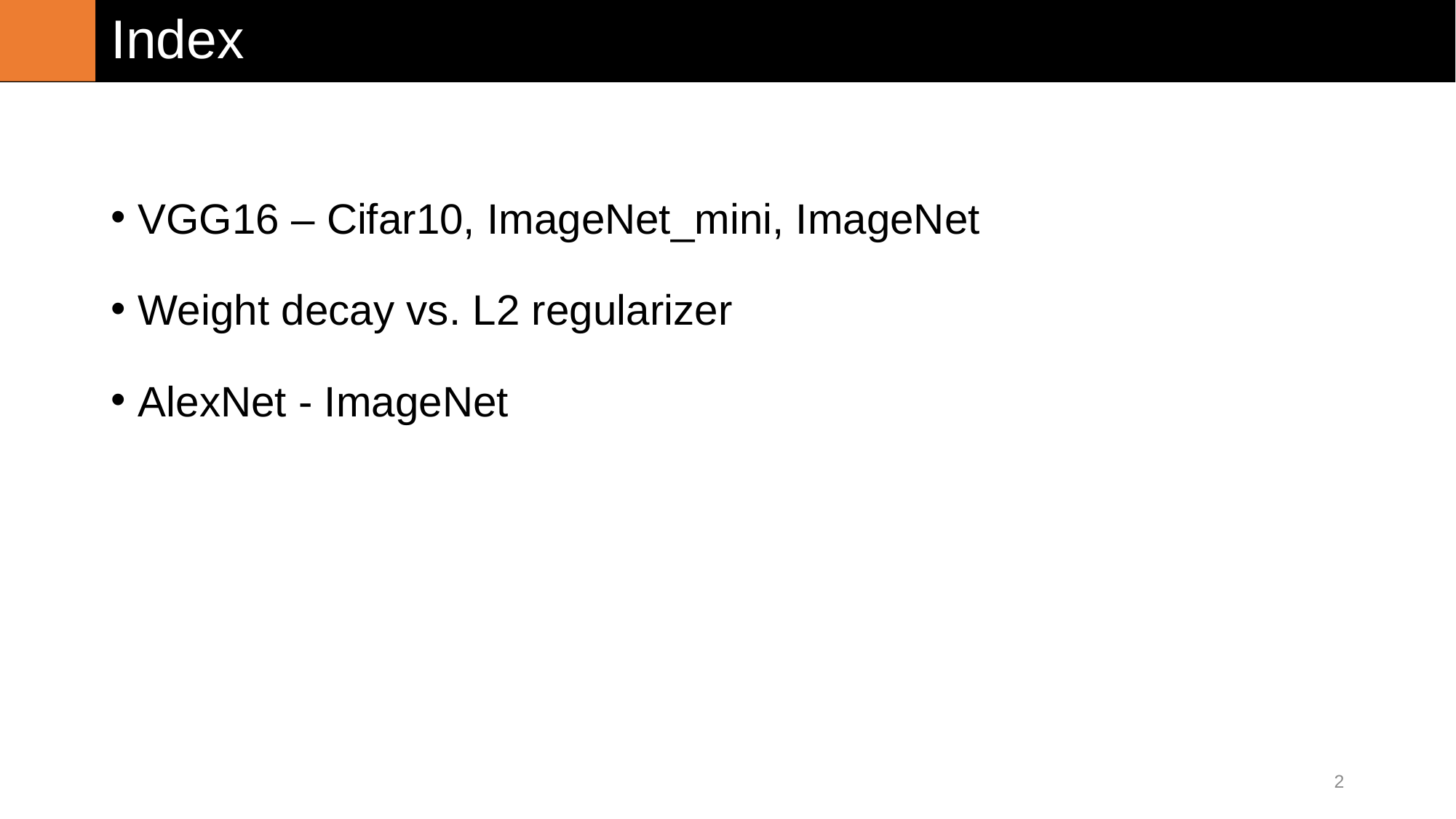

# Index
VGG16 – Cifar10, ImageNet_mini, ImageNet
Weight decay vs. L2 regularizer
AlexNet - ImageNet
2